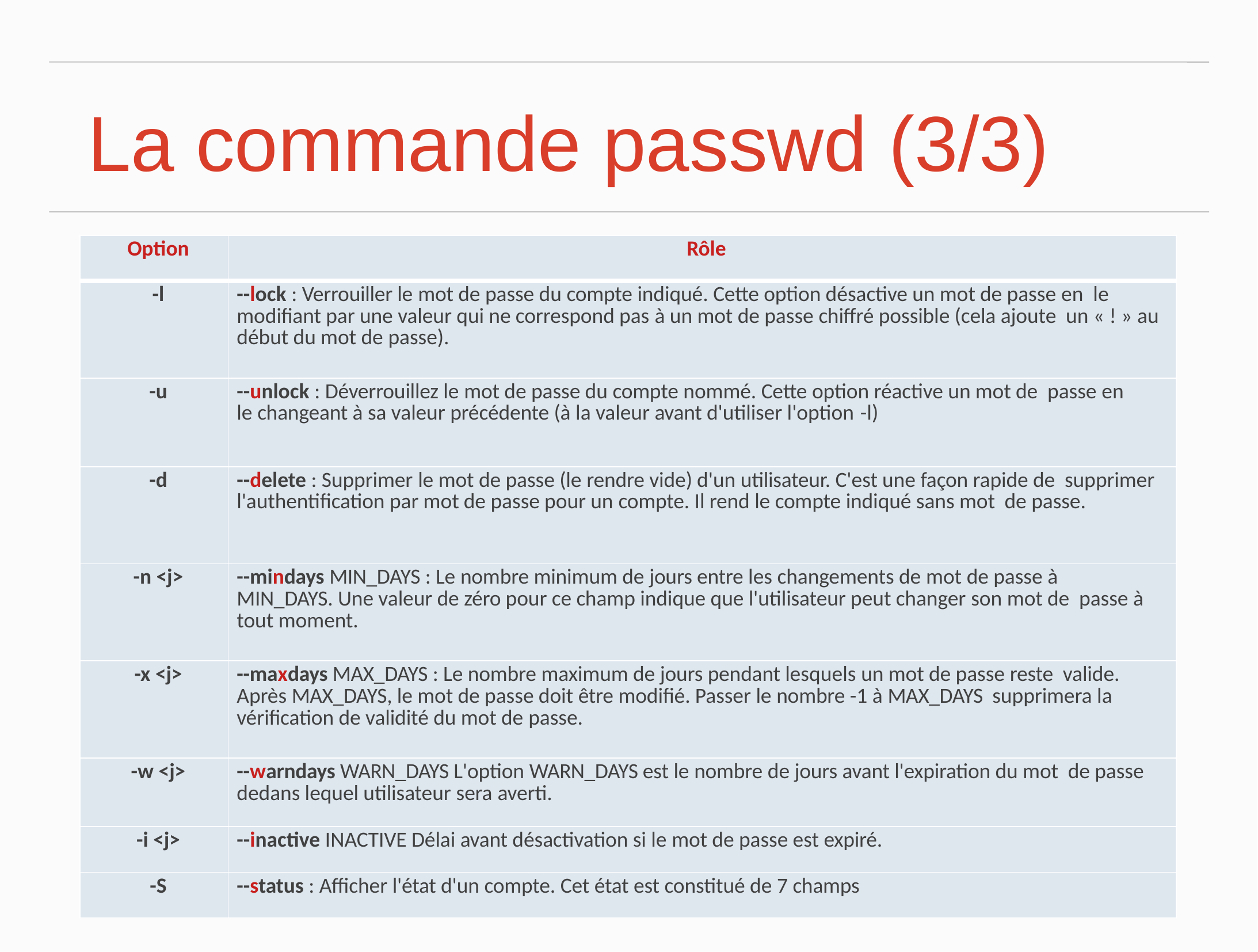

# La commande passwd (3/3)
| Option | Rôle |
| --- | --- |
| -l | --lock : Verrouiller le mot de passe du compte indiqué. Cette option désactive un mot de passe en le modifiant par une valeur qui ne correspond pas à un mot de passe chiffré possible (cela ajoute un « ! » au début du mot de passe). |
| -u | --unlock : Déverrouillez le mot de passe du compte nommé. Cette option réactive un mot de passe en le changeant à sa valeur précédente (à la valeur avant d'utiliser l'option -l) |
| -d | --delete : Supprimer le mot de passe (le rendre vide) d'un utilisateur. C'est une façon rapide de supprimer l'authentification par mot de passe pour un compte. Il rend le compte indiqué sans mot de passe. |
| -n <j> | --mindays MIN\_DAYS : Le nombre minimum de jours entre les changements de mot de passe à MIN\_DAYS. Une valeur de zéro pour ce champ indique que l'utilisateur peut changer son mot de passe à tout moment. |
| -x <j> | --maxdays MAX\_DAYS : Le nombre maximum de jours pendant lesquels un mot de passe reste valide. Après MAX\_DAYS, le mot de passe doit être modifié. Passer le nombre -1 à MAX\_DAYS supprimera la vérification de validité du mot de passe. |
| -w <j> | --warndays WARN\_DAYS L'option WARN\_DAYS est le nombre de jours avant l'expiration du mot de passe dedans lequel utilisateur sera averti. |
| -i <j> | --inactive INACTIVE Délai avant désactivation si le mot de passe est expiré. |
| -S | --status : Afficher l'état d'un compte. Cet état est constitué de 7 champs |
34